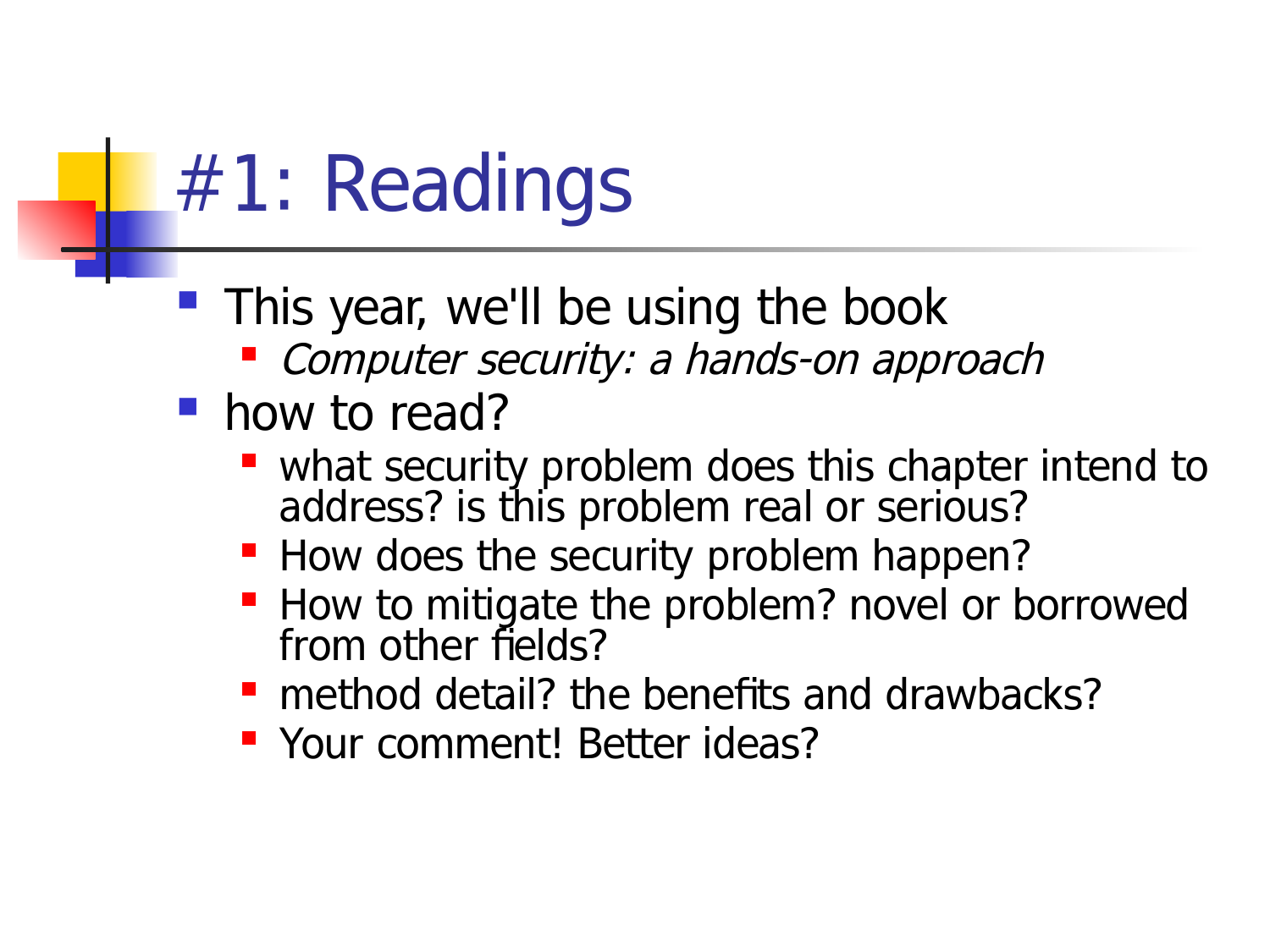

# #1: Readings
This year, we'll be using the book
Computer security: a hands-on approach
how to read?
what security problem does this chapter intend to address? is this problem real or serious?
How does the security problem happen?
How to mitigate the problem? novel or borrowed from other fields?
method detail? the benefits and drawbacks?
Your comment! Better ideas?